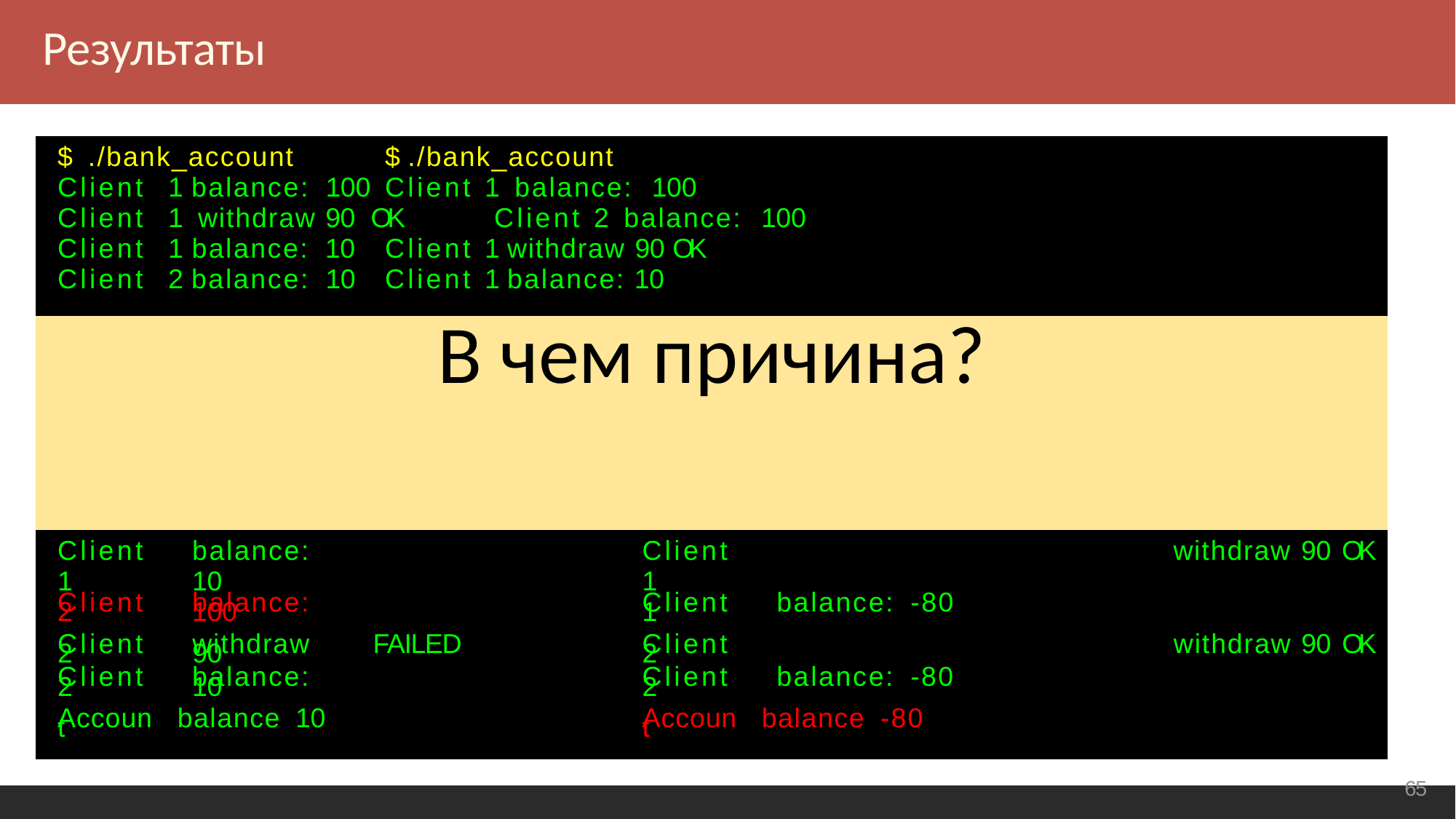

Результаты
| $ ./bank\_account $ ./bank\_account Client 1 balance: 100 Client 1 balance: 100 Client 1 withdraw 90 OK Client 2 balance: 100 Client 1 balance: 10 Client 1 withdraw 90 OK Client 2 balance: 10 Client 1 balance: 10 |  |  |  |  |
| --- | --- | --- | --- | --- |
| В чем причина? |  |  |  |  |
| Client 1 | balance: 10 |  | Client 1 | withdraw 90 OK |
| Client 2 | balance: 100 |  | Client 1 | balance: -80 |
| Client 2 | withdraw 90 | FAILED | Client 2 | withdraw 90 OK |
| Client 2 | balance: 10 |  | Client 2 | balance: -80 |
| Account | balance 10 |  | Account | balance -80 |
Client  2 withdraw 90  FAILED	Client 2 withdraw 90 OK
Client  2 balance: 10	Client 2 balance: -80
Account balance 10	Account balance -80

$  ./bank_account	$  ./bank_account
Client  1 balance: 100	Client 1  balance: 100
Client  1 withdraw 90  OK	Client 2  balance: 100
65